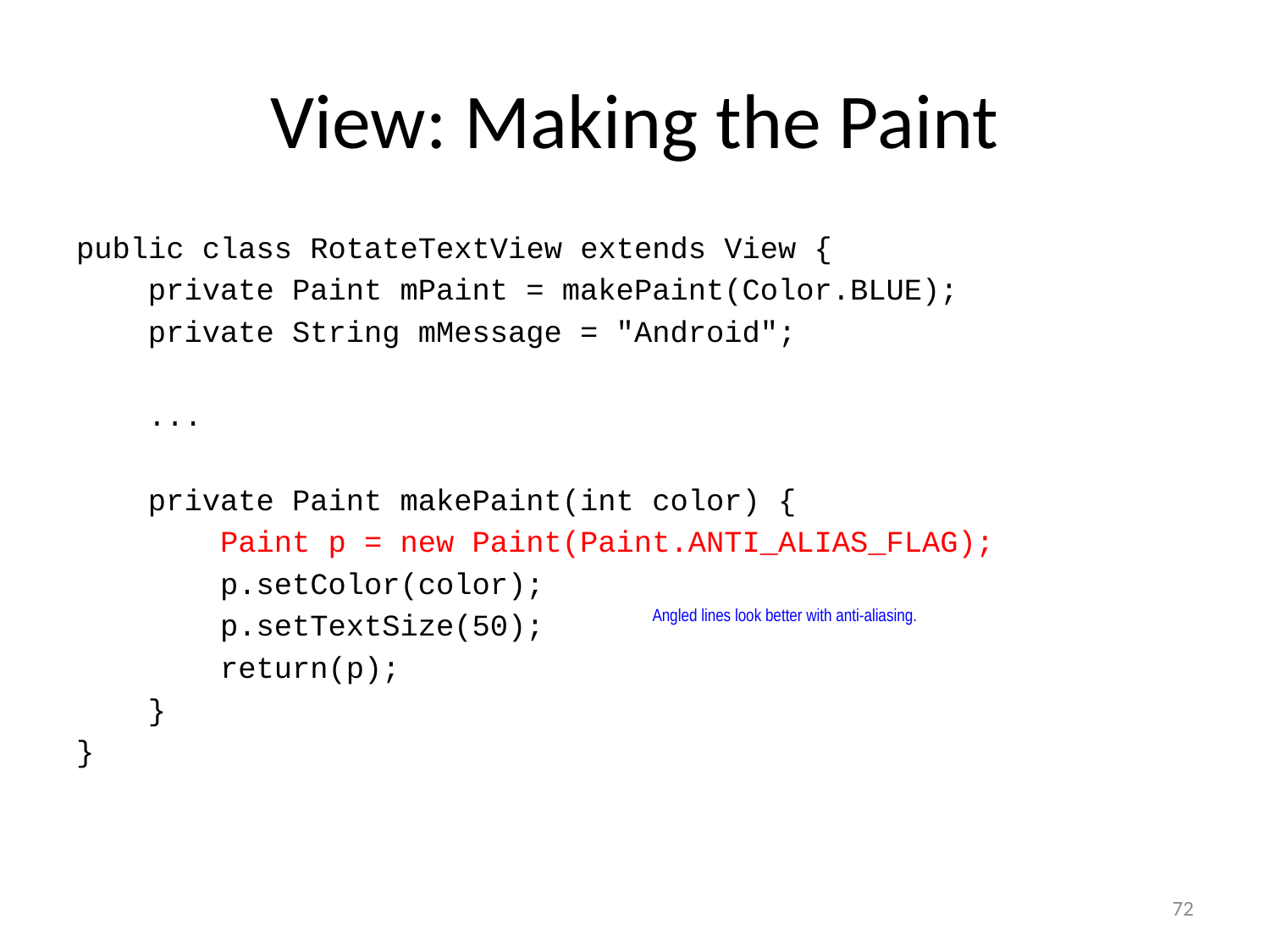

# View: Making the Paint
public class RotateTextView extends View {
    private Paint mPaint = makePaint(Color.BLUE);
    private String mMessage = "Android";

    ...

    private Paint makePaint(int color) {
        Paint p = new Paint(Paint.ANTI_ALIAS_FLAG);
        p.setColor(color);
        p.setTextSize(50);
        return(p);
    }
}
Angled lines look better with anti-aliasing.
72